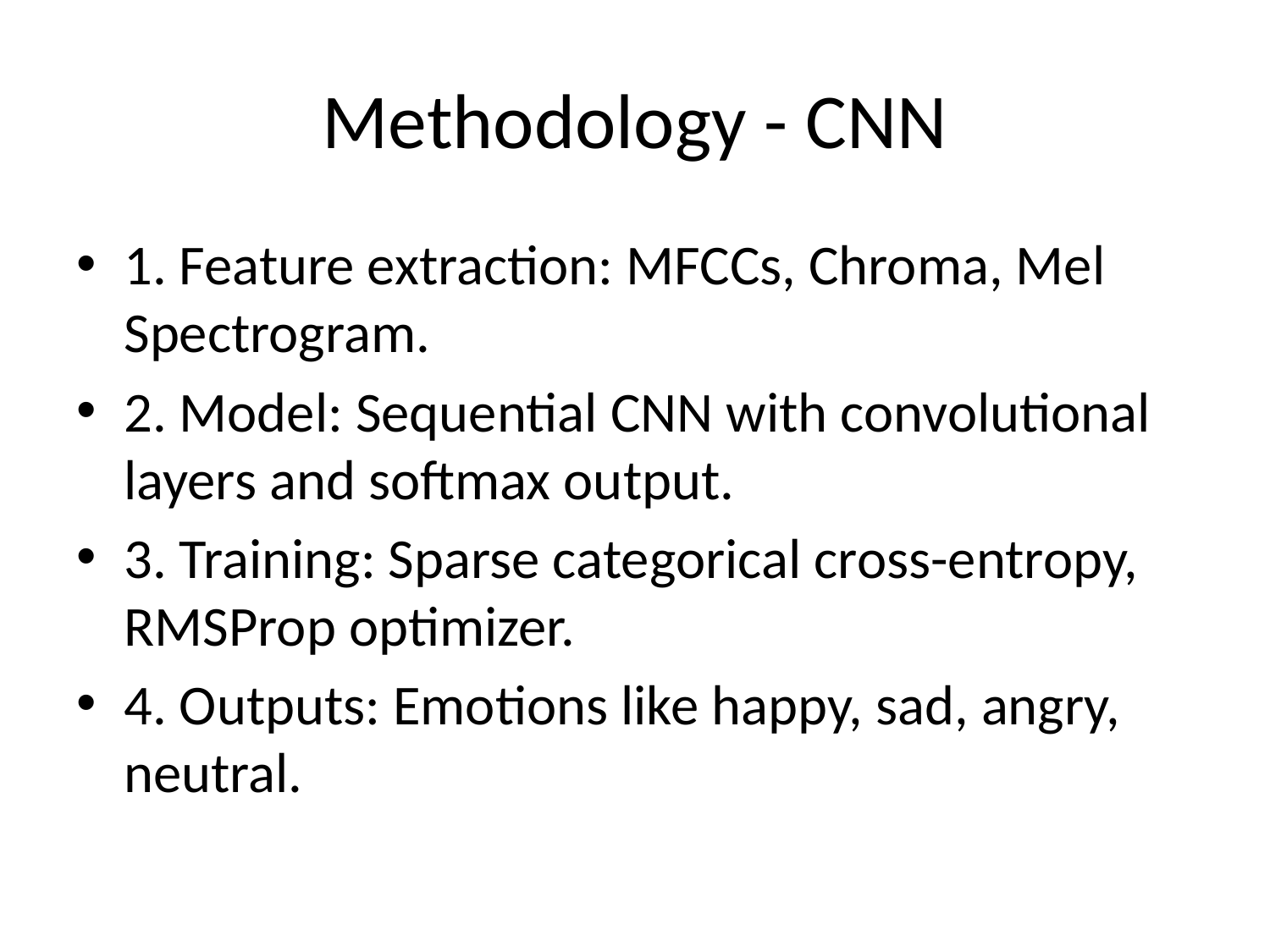

# Methodology - CNN
1. Feature extraction: MFCCs, Chroma, Mel Spectrogram.
2. Model: Sequential CNN with convolutional layers and softmax output.
3. Training: Sparse categorical cross-entropy, RMSProp optimizer.
4. Outputs: Emotions like happy, sad, angry, neutral.